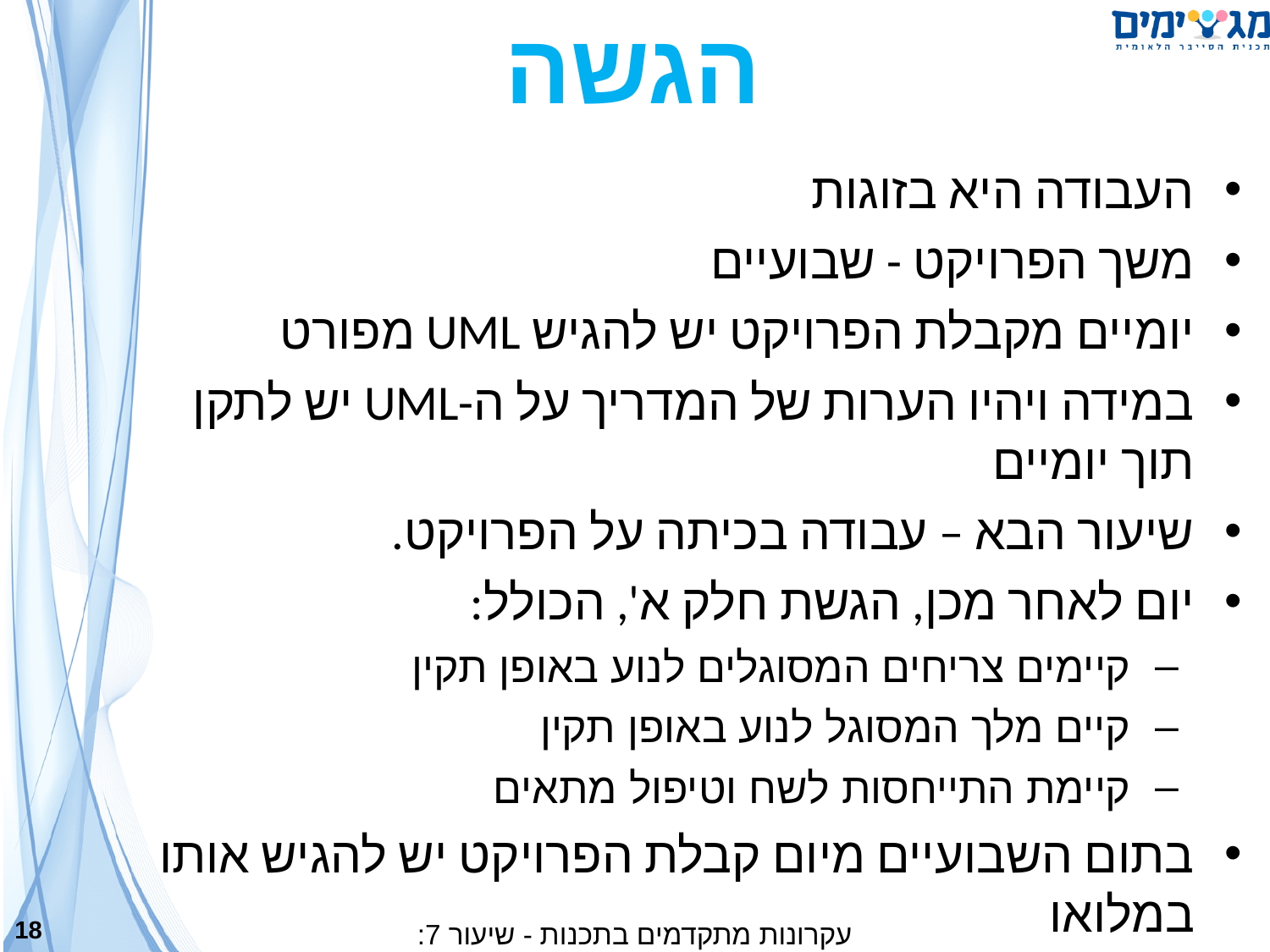

הגשה
העבודה היא בזוגות
משך הפרויקט - שבועיים
יומיים מקבלת הפרויקט יש להגיש UML מפורט
במידה ויהיו הערות של המדריך על ה-UML יש לתקן תוך יומיים
שיעור הבא – עבודה בכיתה על הפרויקט.
יום לאחר מכן, הגשת חלק א', הכולל:
קיימים צריחים המסוגלים לנוע באופן תקין
קיים מלך המסוגל לנוע באופן תקין
קיימת התייחסות לשח וטיפול מתאים
בתום השבועיים מיום קבלת הפרויקט יש להגיש אותו במלואו